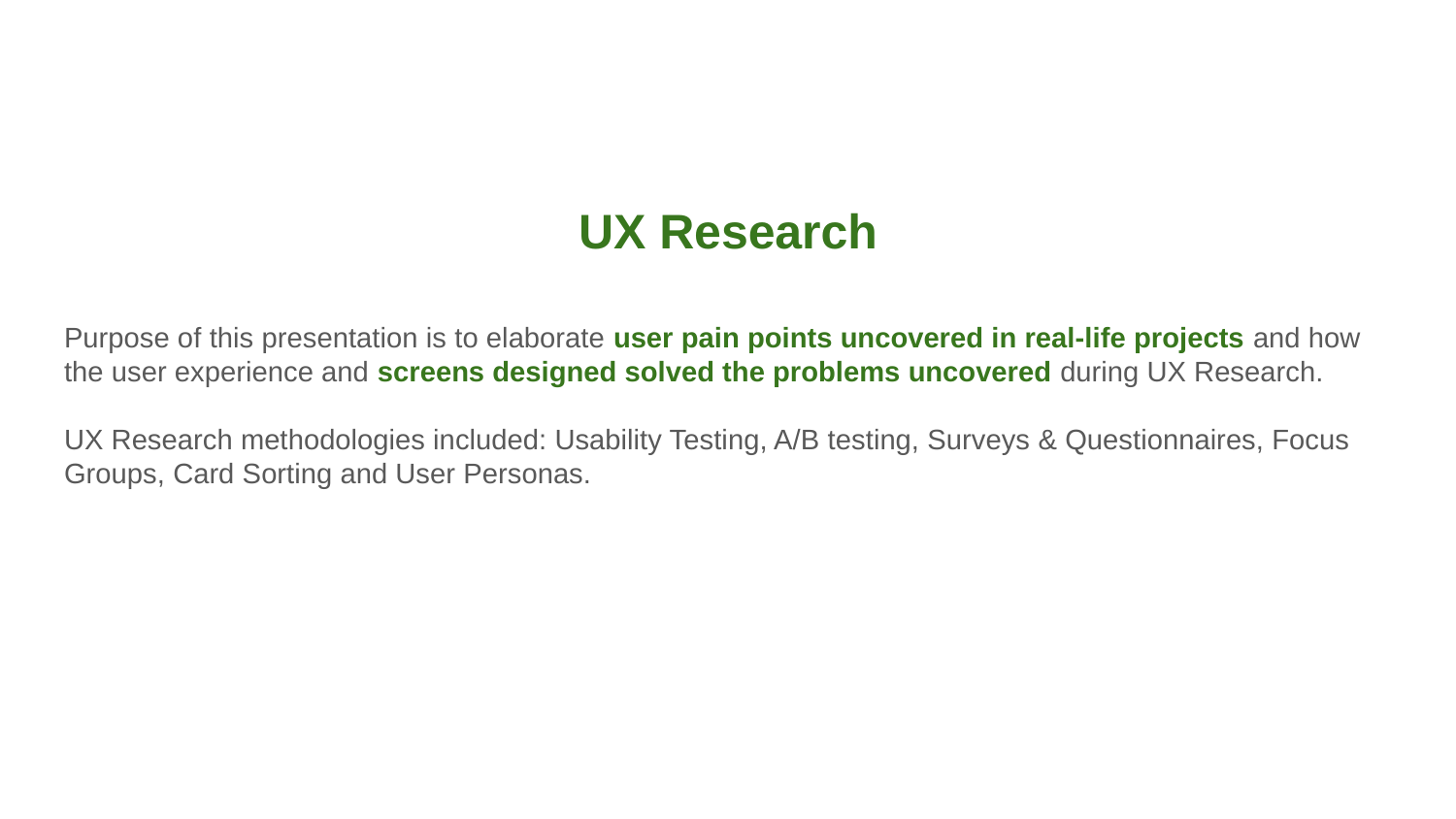

# UX Research
Purpose of this presentation is to elaborate user pain points uncovered in real-life projects and how the user experience and screens designed solved the problems uncovered during UX Research.

UX Research methodologies included: Usability Testing, A/B testing, Surveys & Questionnaires, Focus Groups, Card Sorting and User Personas.